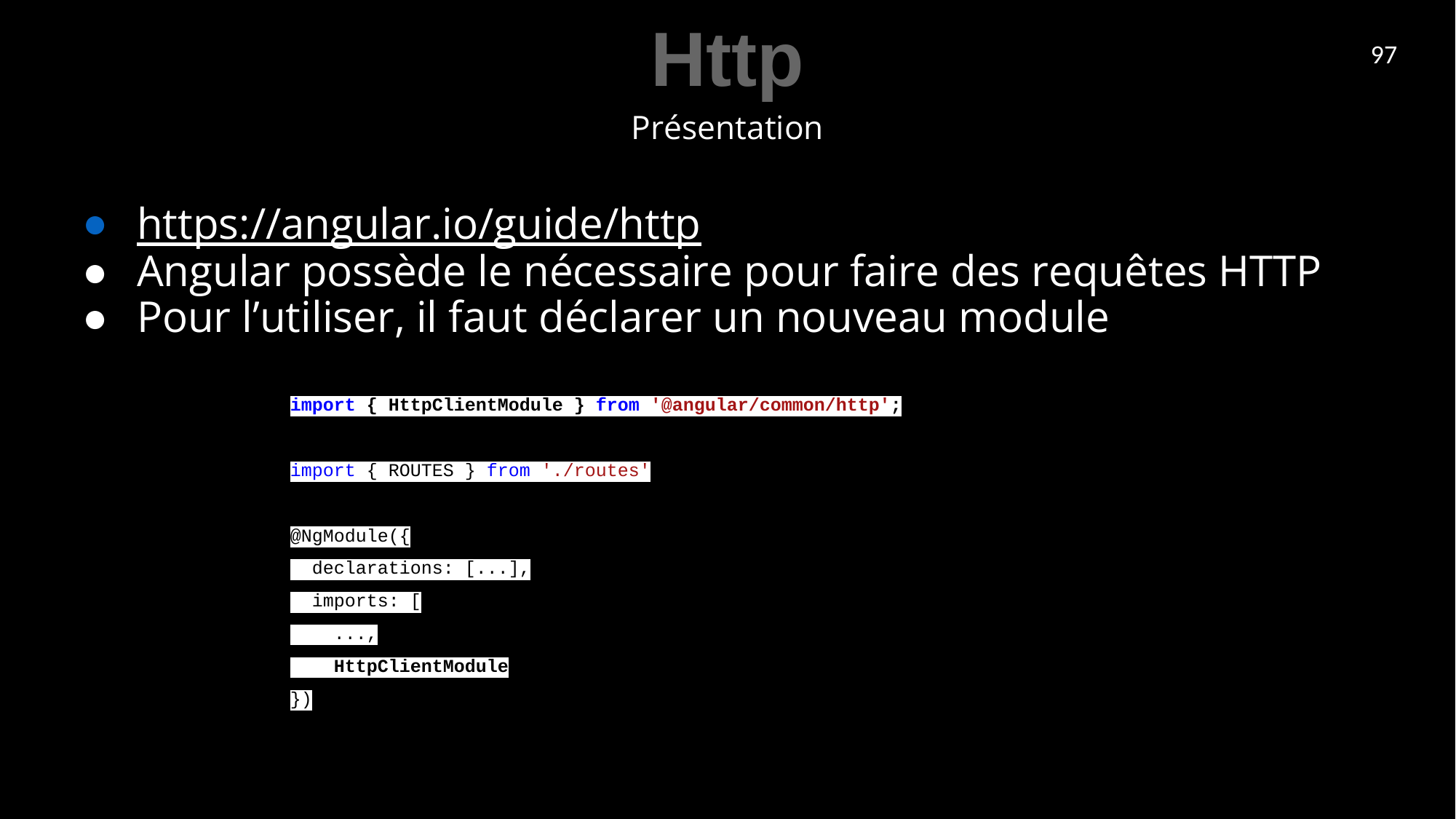

# Http
97
Présentation
https://angular.io/guide/http
Angular possède le nécessaire pour faire des requêtes HTTP
Pour l’utiliser, il faut déclarer un nouveau module
import { HttpClientModule } from '@angular/common/http';

import { ROUTES } from './routes'

@NgModule({
  declarations: [...],
  imports: [
    ...,
    HttpClientModule
})